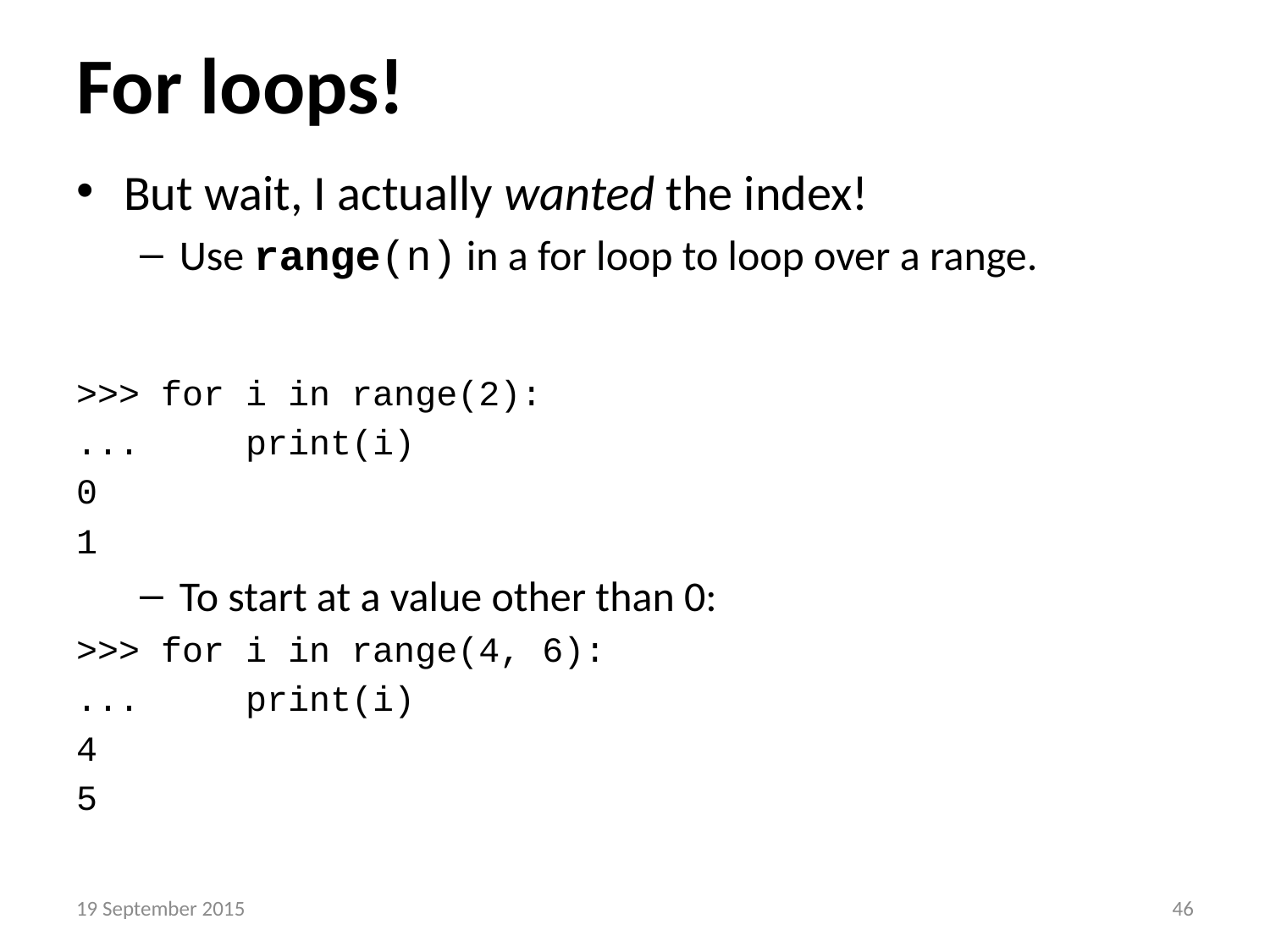

# For loops!
But wait, I actually wanted the index!
Use range(n) in a for loop to loop over a range.

>>> for i in range(2):
...     print(i)
0
1
To start at a value other than 0:
>>> for i in range(4, 6):
...     print(i)
4
5

19 September 2015
46